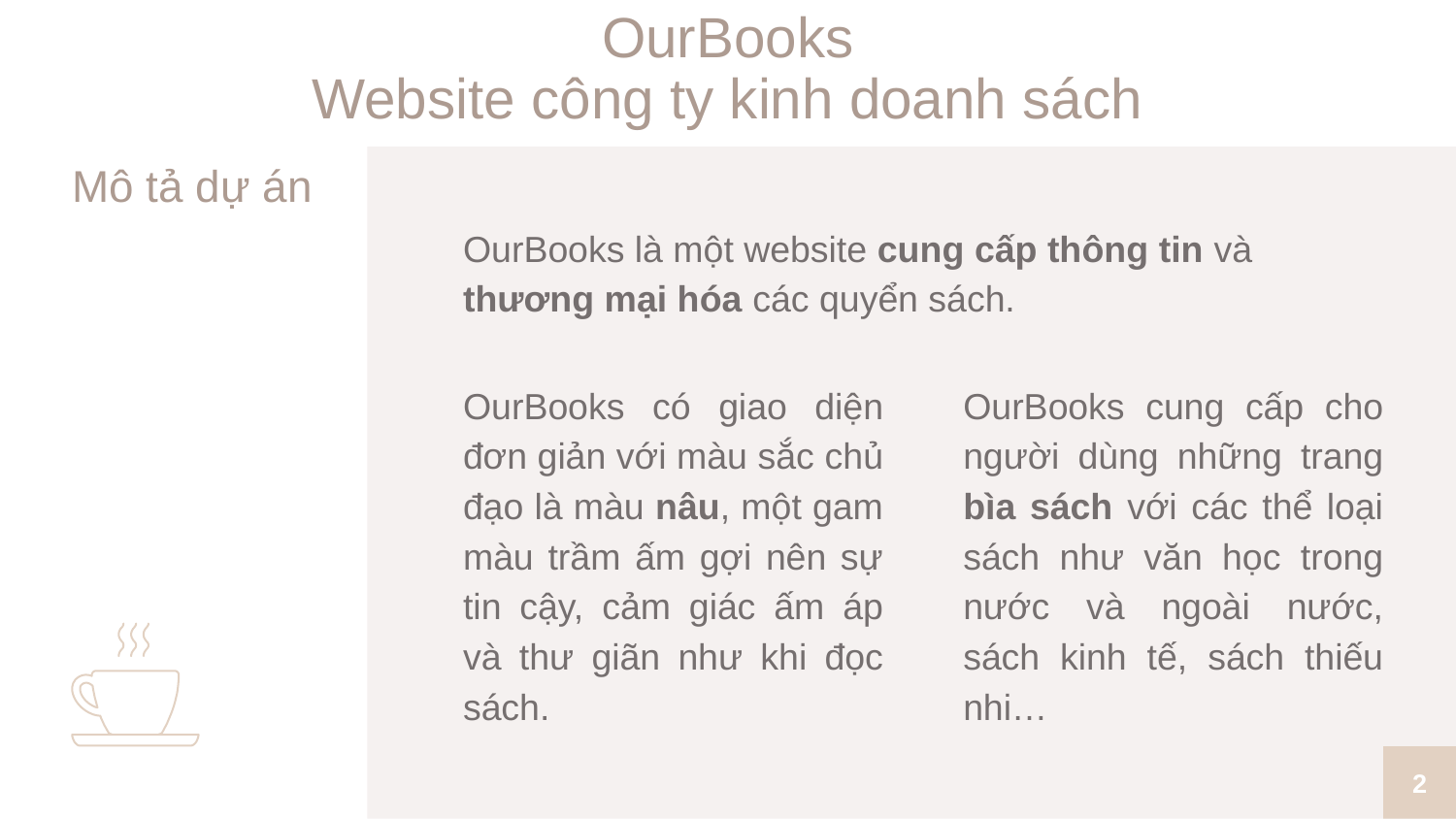

OurBooks
Website công ty kinh doanh sách
# Mô tả dự án
OurBooks là một website cung cấp thông tin và thương mại hóa các quyển sách.
OurBooks có giao diện đơn giản với màu sắc chủ đạo là màu nâu, một gam màu trầm ấm gợi nên sự tin cậy, cảm giác ấm áp và thư giãn như khi đọc sách.
OurBooks cung cấp cho người dùng những trang bìa sách với các thể loại sách như văn học trong nước và ngoài nước, sách kinh tế, sách thiếu nhi…

2